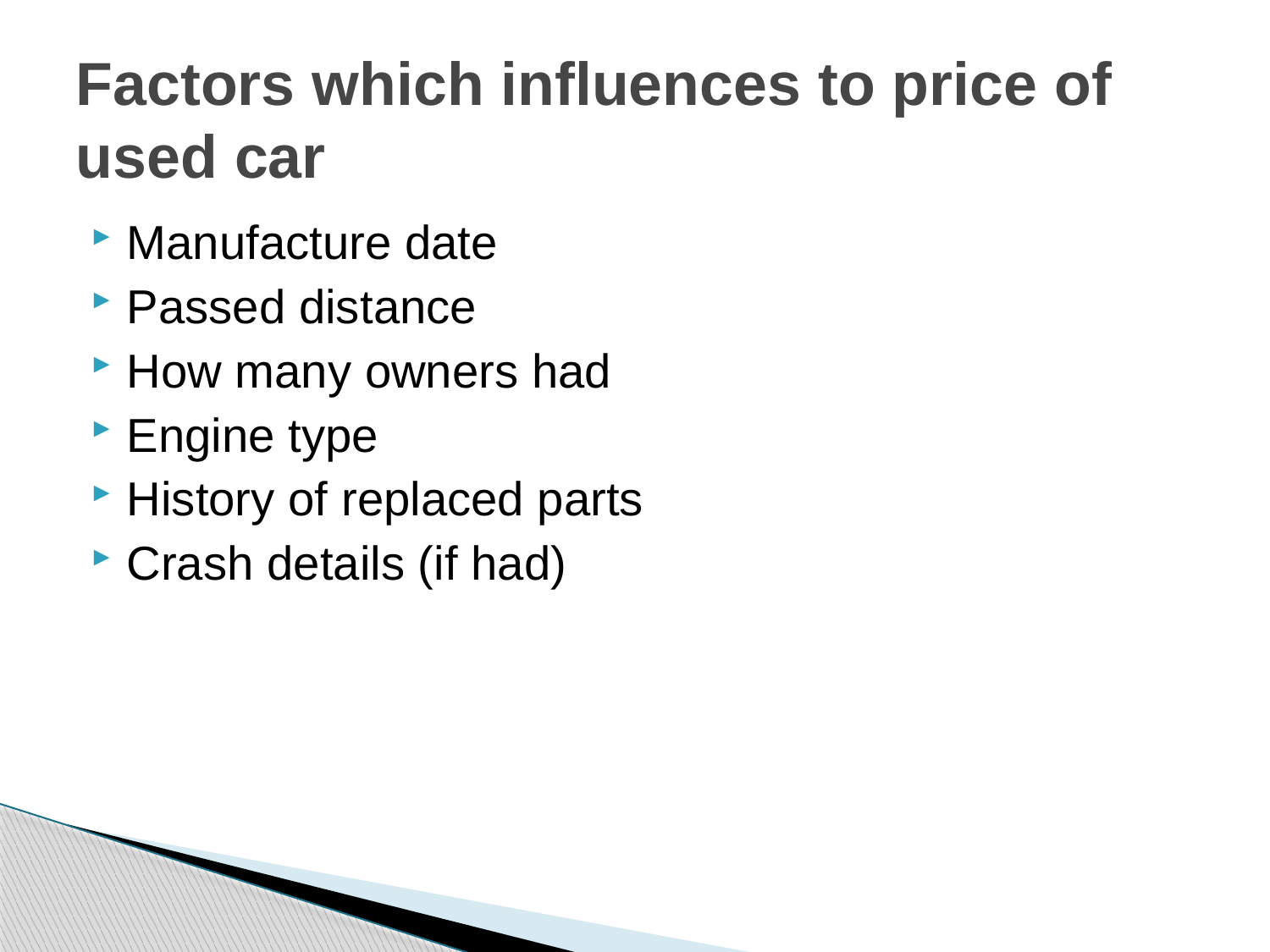

# Factors which influences to price of used car
Manufacture date
Passed distance
How many owners had
Engine type
History of replaced parts
Crash details (if had)